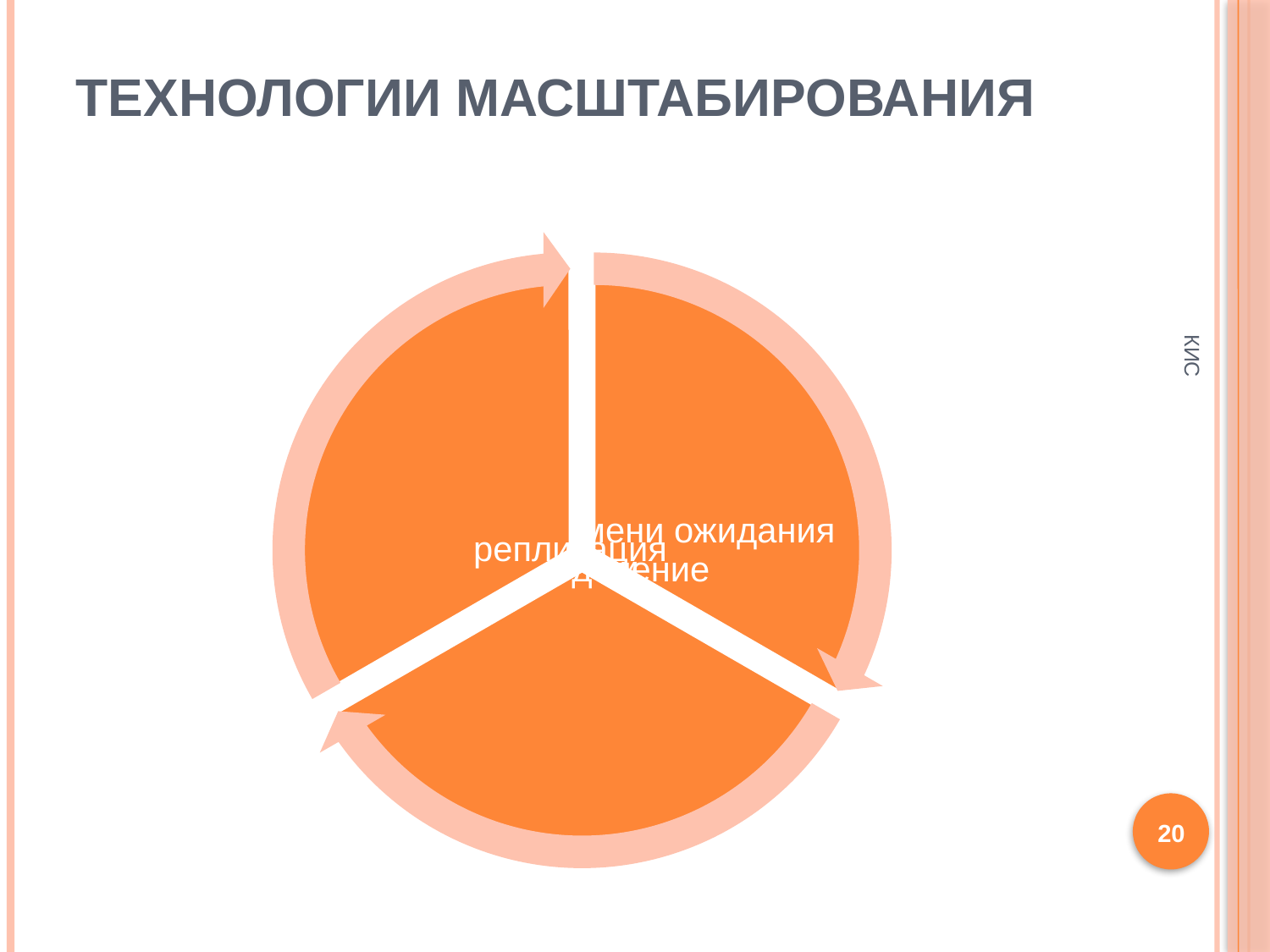

# Технологии масштабирования
Сокрытие времени ожидания связи
Распределение
репликация
КИС
20